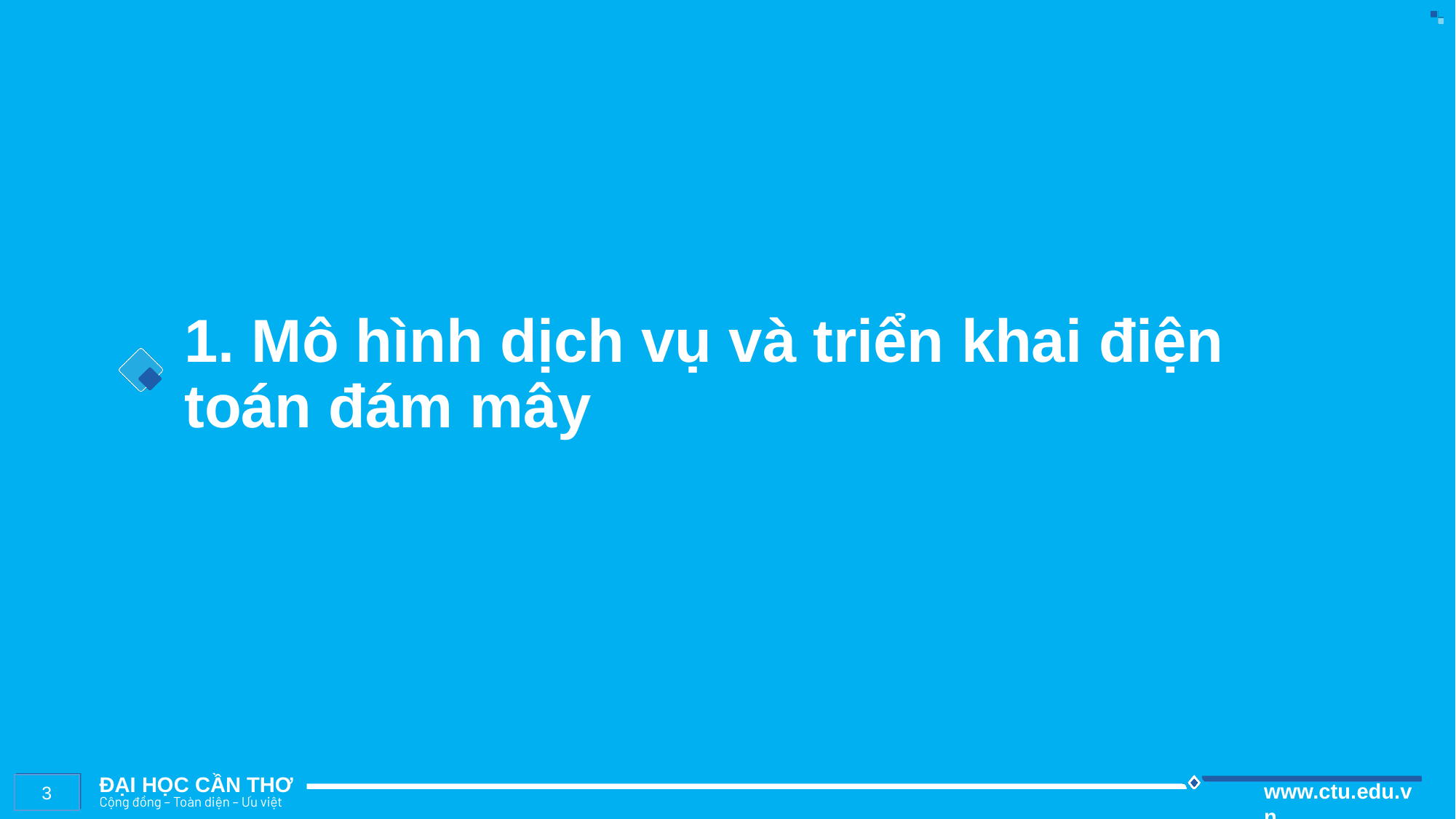

# 1. Mô hình dịch vụ và triển khai điện toán đám mây